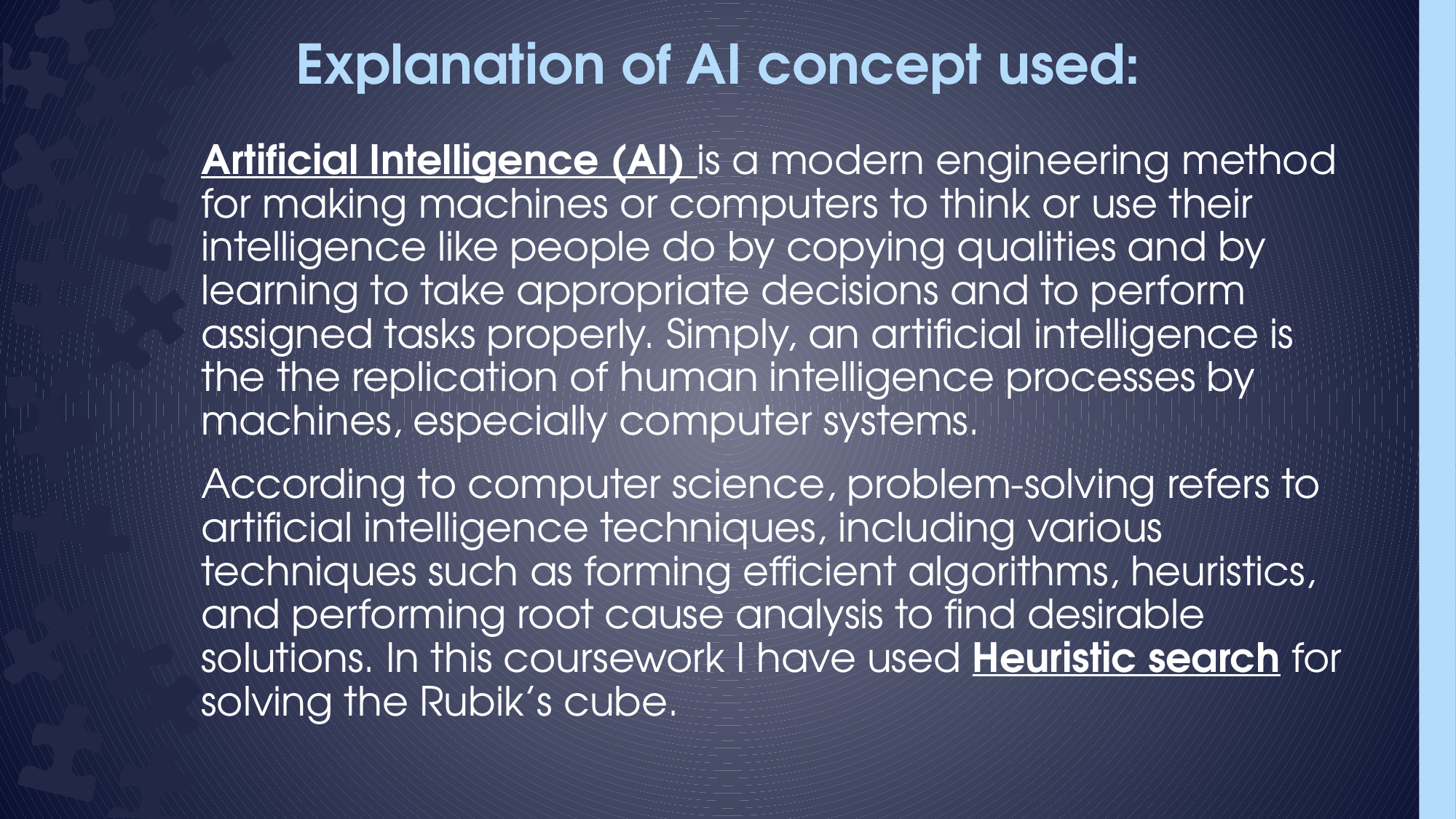

# Explanation of AI concept used:
Artificial Intelligence (AI) is a modern engineering method for making machines or computers to think or use their intelligence like people do by copying qualities and by learning to take appropriate decisions and to perform assigned tasks properly. Simply, an artificial intelligence is the the replication of human intelligence processes by machines, especially computer systems.
According to computer science, problem-solving refers to artificial intelligence techniques, including various techniques such as forming efficient algorithms, heuristics, and performing root cause analysis to find desirable solutions. In this coursework I have used Heuristic search for solving the Rubik’s cube.